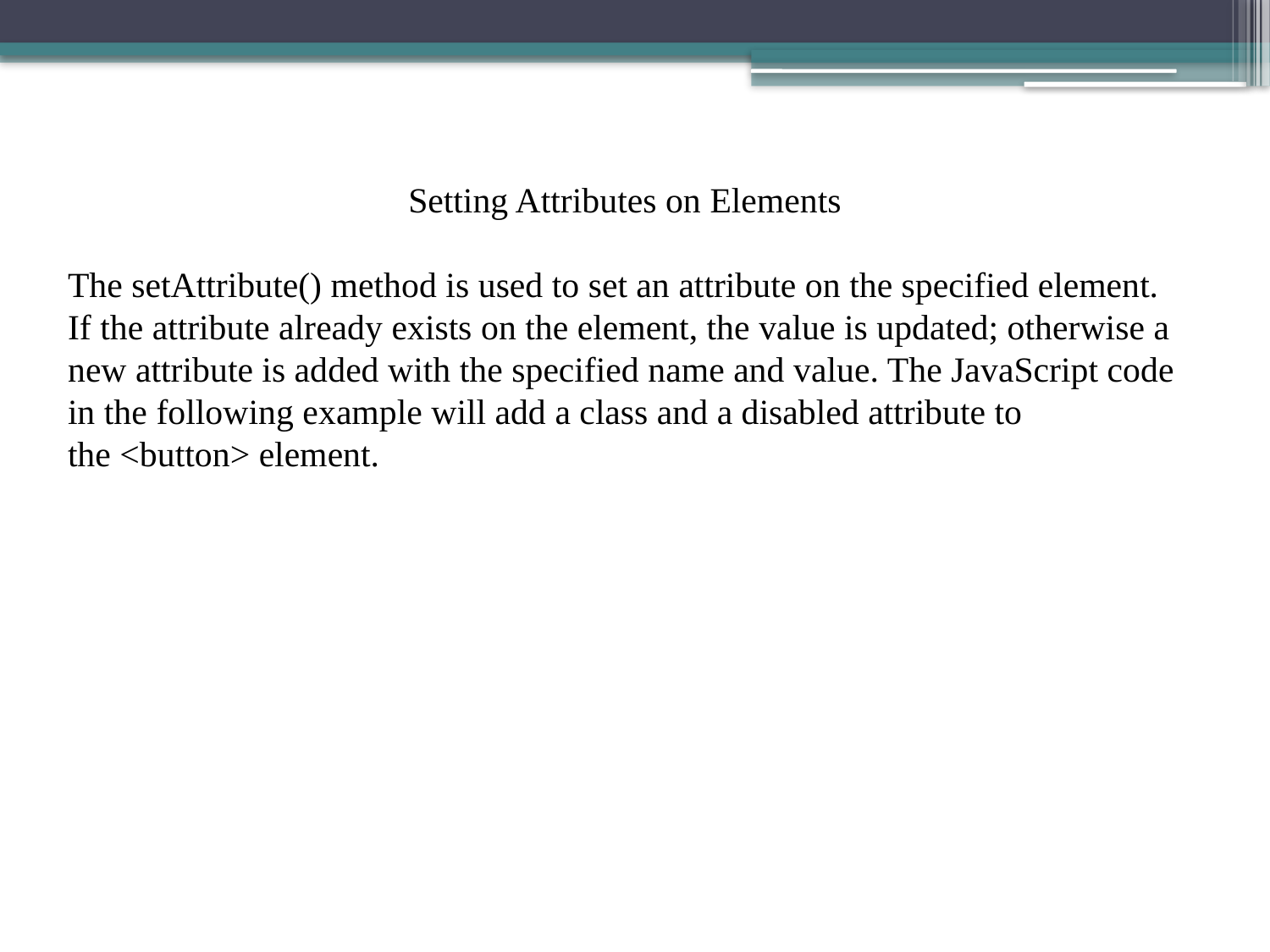

Setting Attributes on Elements

The setAttribute() method is used to set an attribute on the specified element.
If the attribute already exists on the element, the value is updated; otherwise a new attribute is added with the specified name and value. The JavaScript code in the following example will add a class and a disabled attribute to the <button> element.